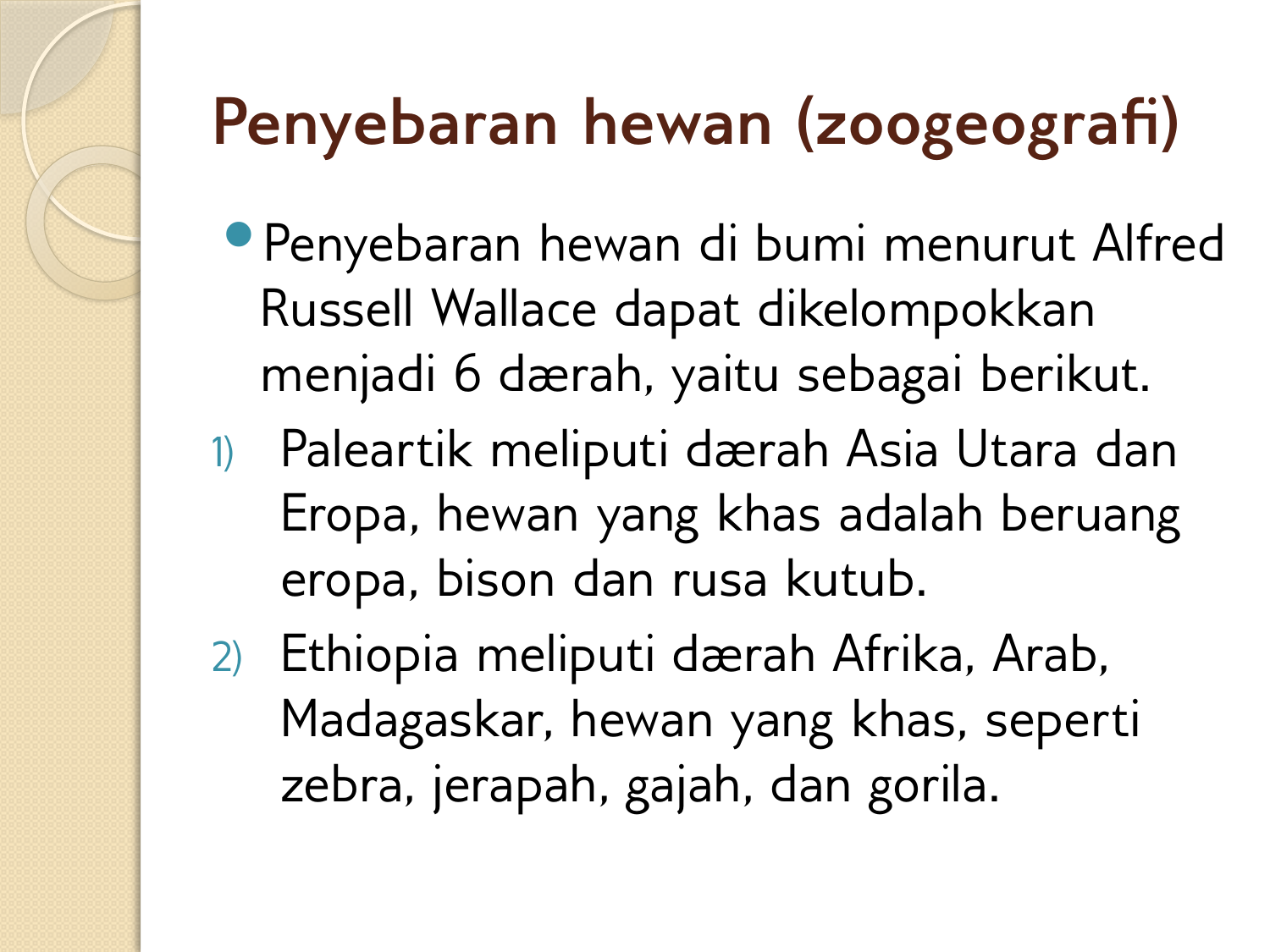

# Penyebaran hewan (zoogeografi)
Penyebaran hewan di bumi menurut Alfred Russell Wallace dapat dikelompokkan menjadi 6 daerah, yaitu sebagai berikut.
Paleartik meliputi daerah Asia Utara dan Eropa, hewan yang khas adalah beruang eropa, bison dan rusa kutub.
Ethiopia meliputi daerah Afrika, Arab, Madagaskar, hewan yang khas, seperti zebra, jerapah, gajah, dan gorila.